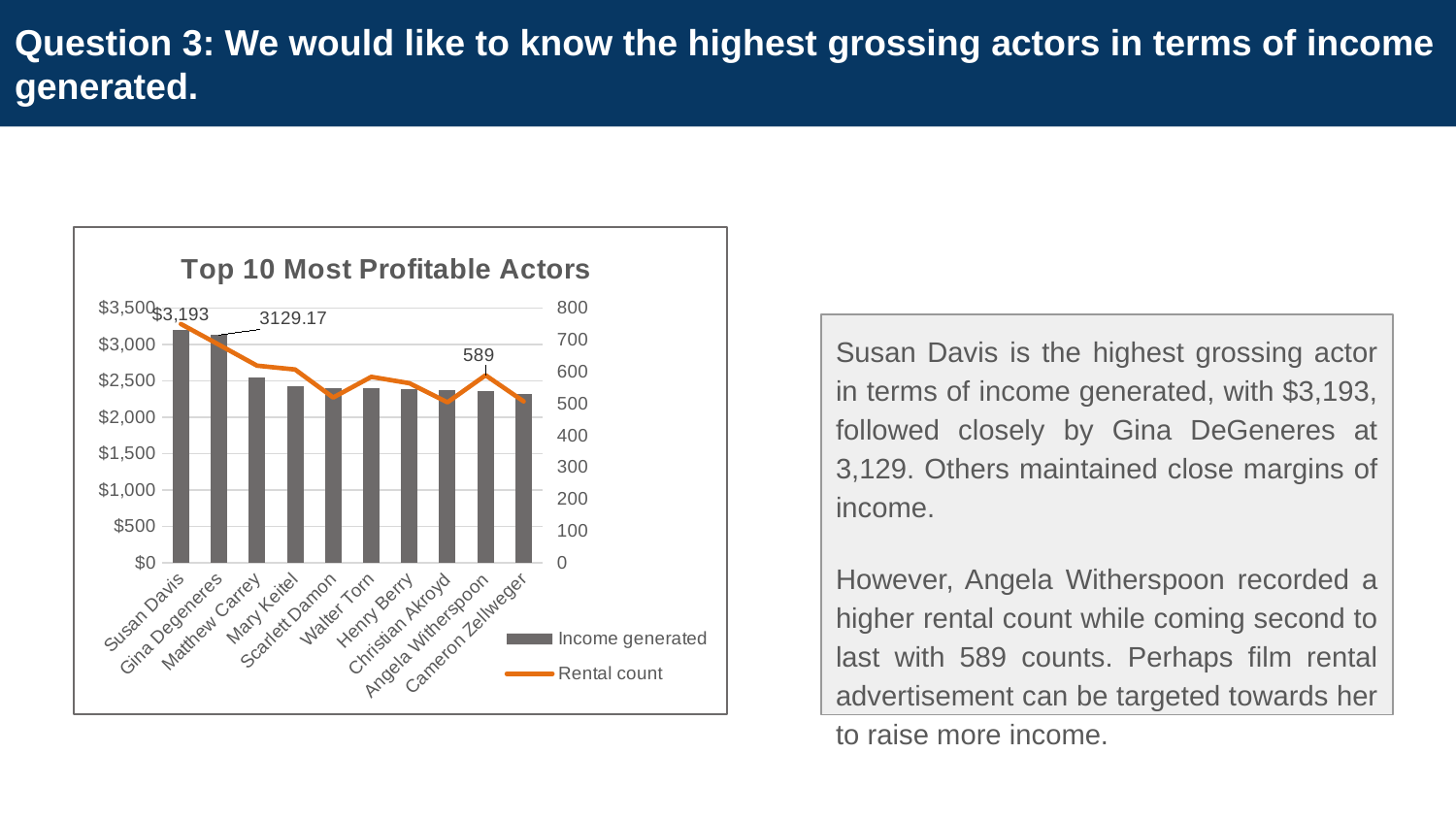

# Question 3: We would like to know the highest grossing actors in terms of income generated.

### Chart: Top 10 Most Profitable Actors

| Category | Income generated | Rental count |
|---|---|---|
| Susan Davis | 3193.49 | 750.0 |
| Gina Degeneres | 3129.17 | 685.0 |
| Matthew Carrey | 2543.78 | 619.0 |
| Mary Keitel | 2426.92 | 607.0 |
| Scarlett Damon | 2403.81 | 519.0 |
| Walter Torn | 2403.18 | 584.0 |
| Henry Berry | 2392.36 | 564.0 |
| Christian Akroyd | 2378.97 | 504.0 |
| Angela Witherspoon | 2357.11 | 589.0 |
| Cameron Zellweger | 2322.94 | 507.0 |
Susan Davis is the highest grossing actor in terms of income generated, with $3,193, followed closely by Gina DeGeneres at 3,129. Others maintained close margins of income.
However, Angela Witherspoon recorded a higher rental count while coming second to last with 589 counts. Perhaps film rental advertisement can be targeted towards her to raise more income.